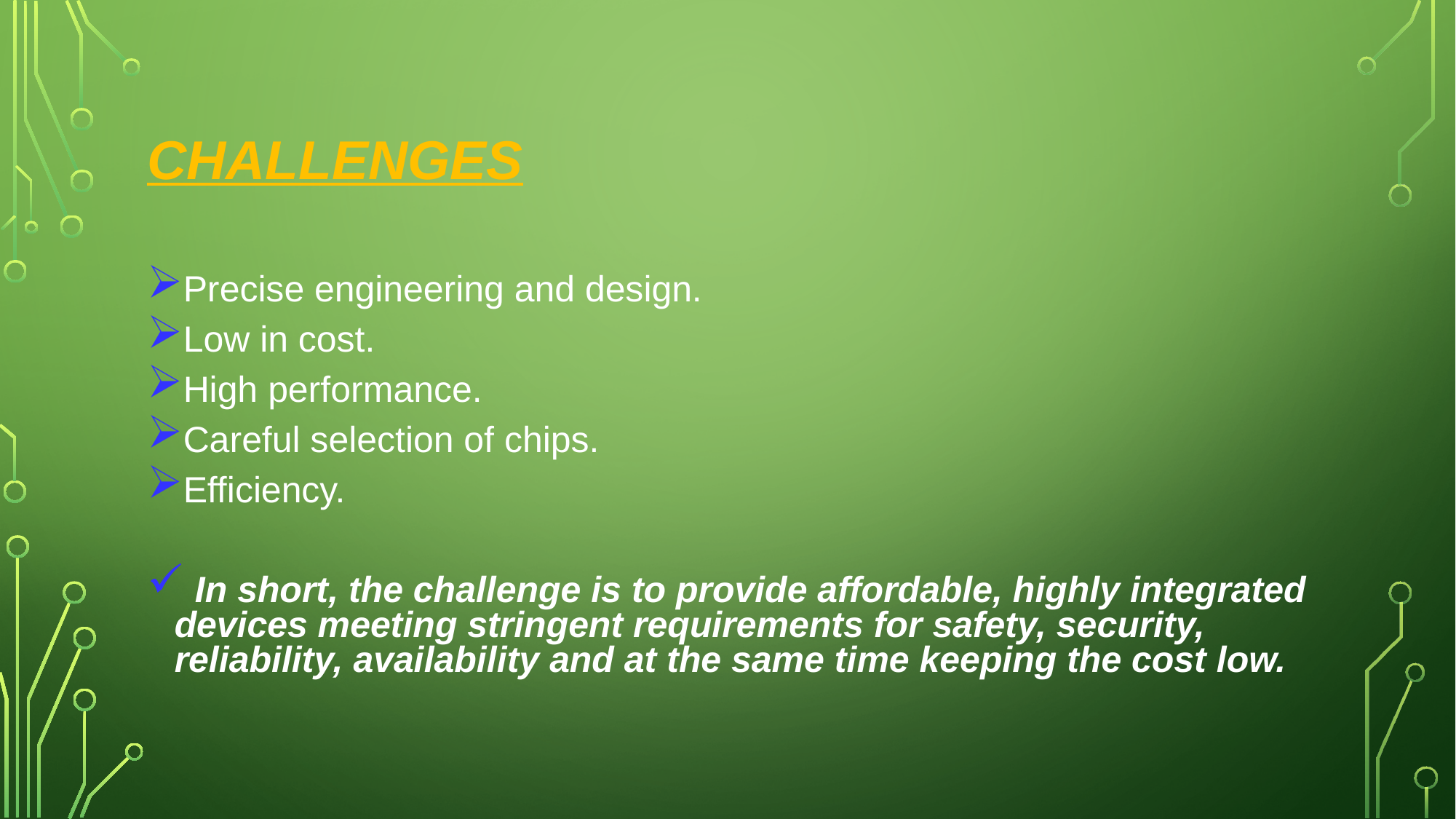

# CHALLENGES
Precise engineering and design.
Low in cost.
High performance.
Careful selection of chips.
Efficiency.

 In short, the challenge is to provide affordable, highly integrated devices meeting stringent requirements for safety, security, reliability, availability and at the same time keeping the cost low.